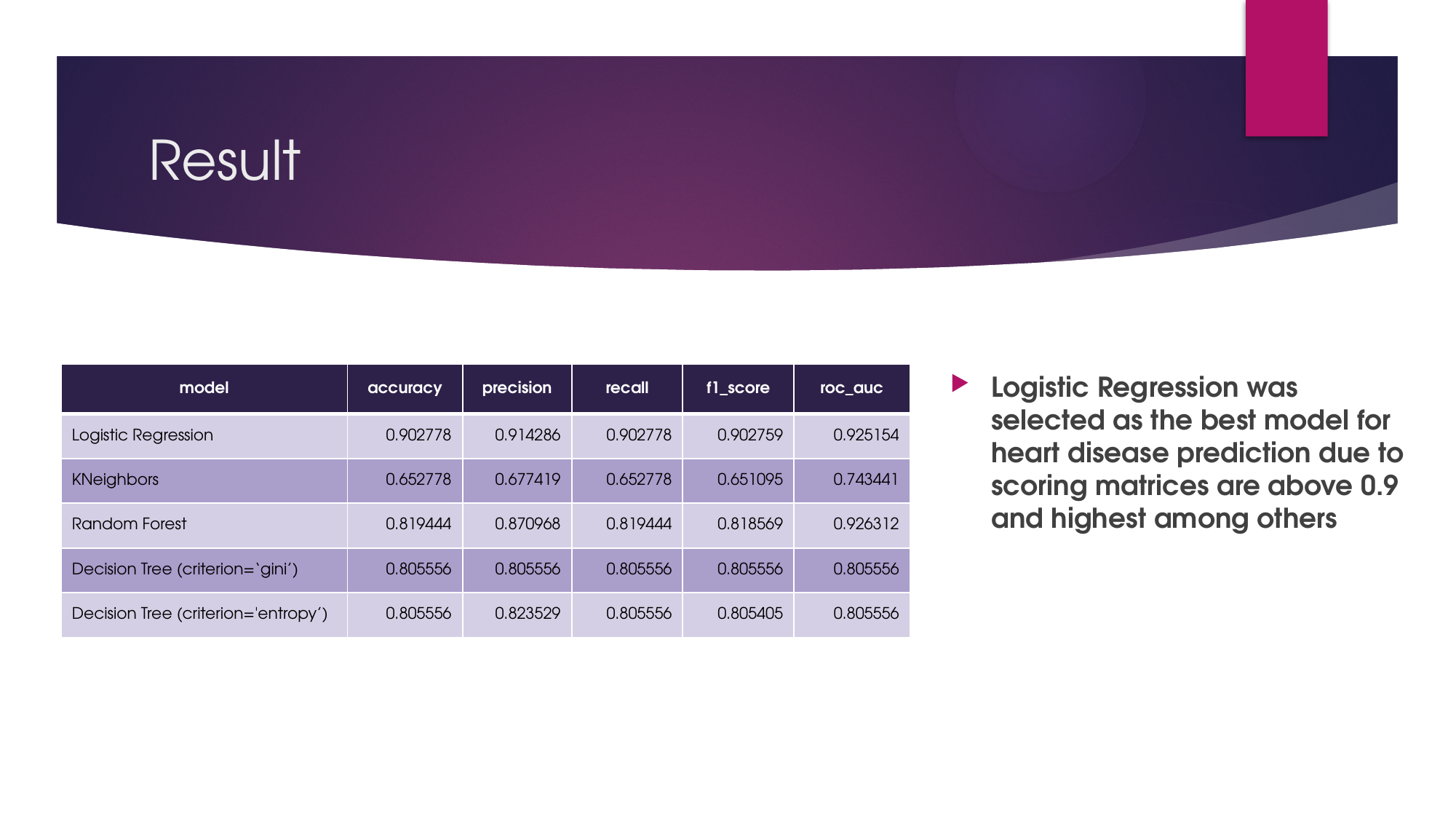

# Result
| model | accuracy | precision | recall | f1\_score | roc\_auc |
| --- | --- | --- | --- | --- | --- |
| Logistic Regression | 0.902778 | 0.914286 | 0.902778 | 0.902759 | 0.925154 |
| KNeighbors | 0.652778 | 0.677419 | 0.652778 | 0.651095 | 0.743441 |
| Random Forest | 0.819444 | 0.870968 | 0.819444 | 0.818569 | 0.926312 |
| Decision Tree (criterion=‘gini’) | 0.805556 | 0.805556 | 0.805556 | 0.805556 | 0.805556 |
| Decision Tree (criterion='entropy’) | 0.805556 | 0.823529 | 0.805556 | 0.805405 | 0.805556 |
Logistic Regression was selected as the best model for heart disease prediction due to scoring matrices are above 0.9 and highest among others